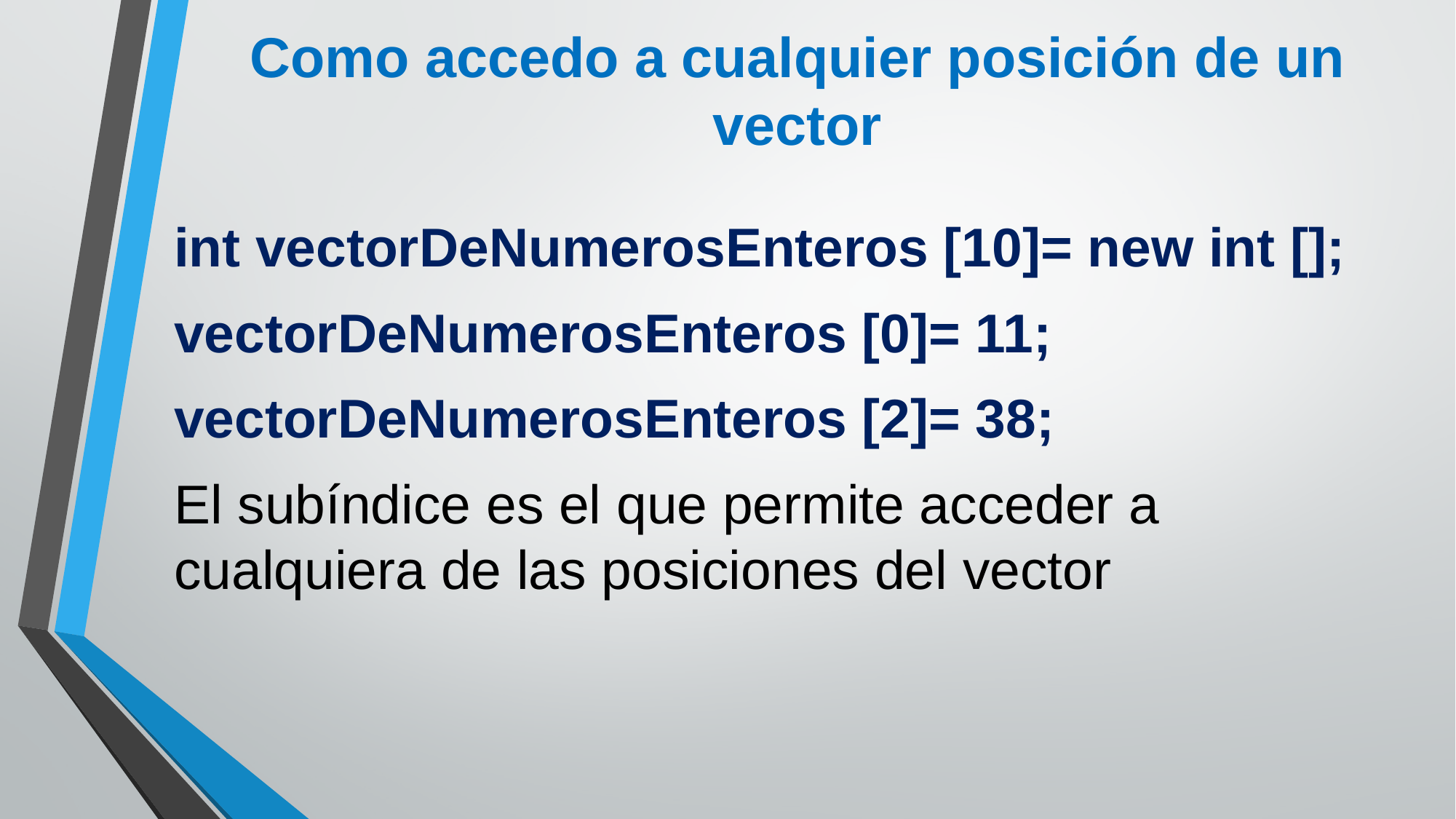

# Como accedo a cualquier posición de un vector
int vectorDeNumerosEnteros [10]= new int [];
vectorDeNumerosEnteros [0]= 11;
vectorDeNumerosEnteros [2]= 38;
El subíndice es el que permite acceder a cualquiera de las posiciones del vector